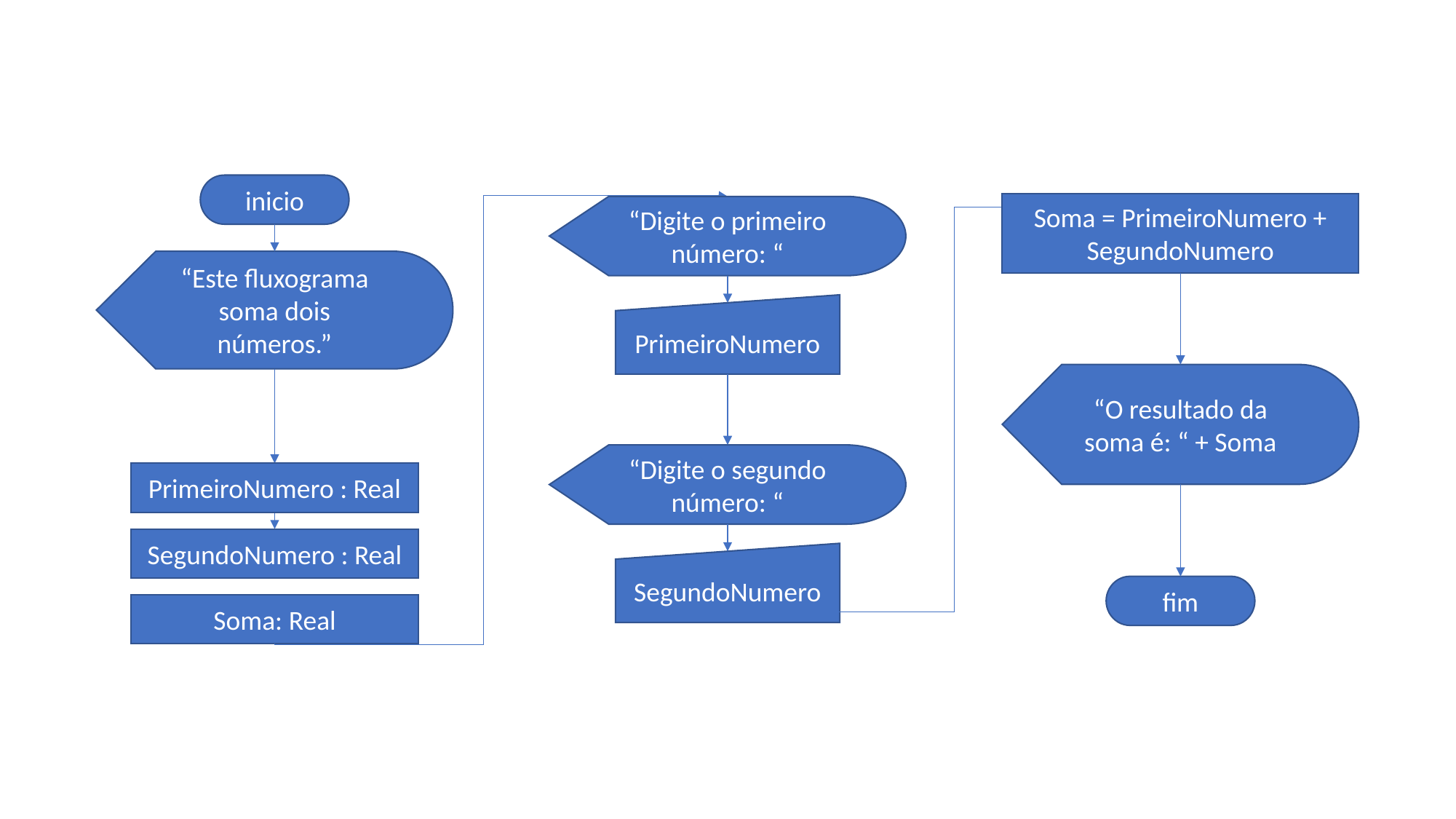

inicio
Soma = PrimeiroNumero + SegundoNumero
“Digite o primeiro número: “
“Este fluxograma soma dois números.”
PrimeiroNumero
“O resultado da soma é: “ + Soma
“Digite o segundo número: “
PrimeiroNumero : Real
SegundoNumero : Real
SegundoNumero
fim
Soma: Real